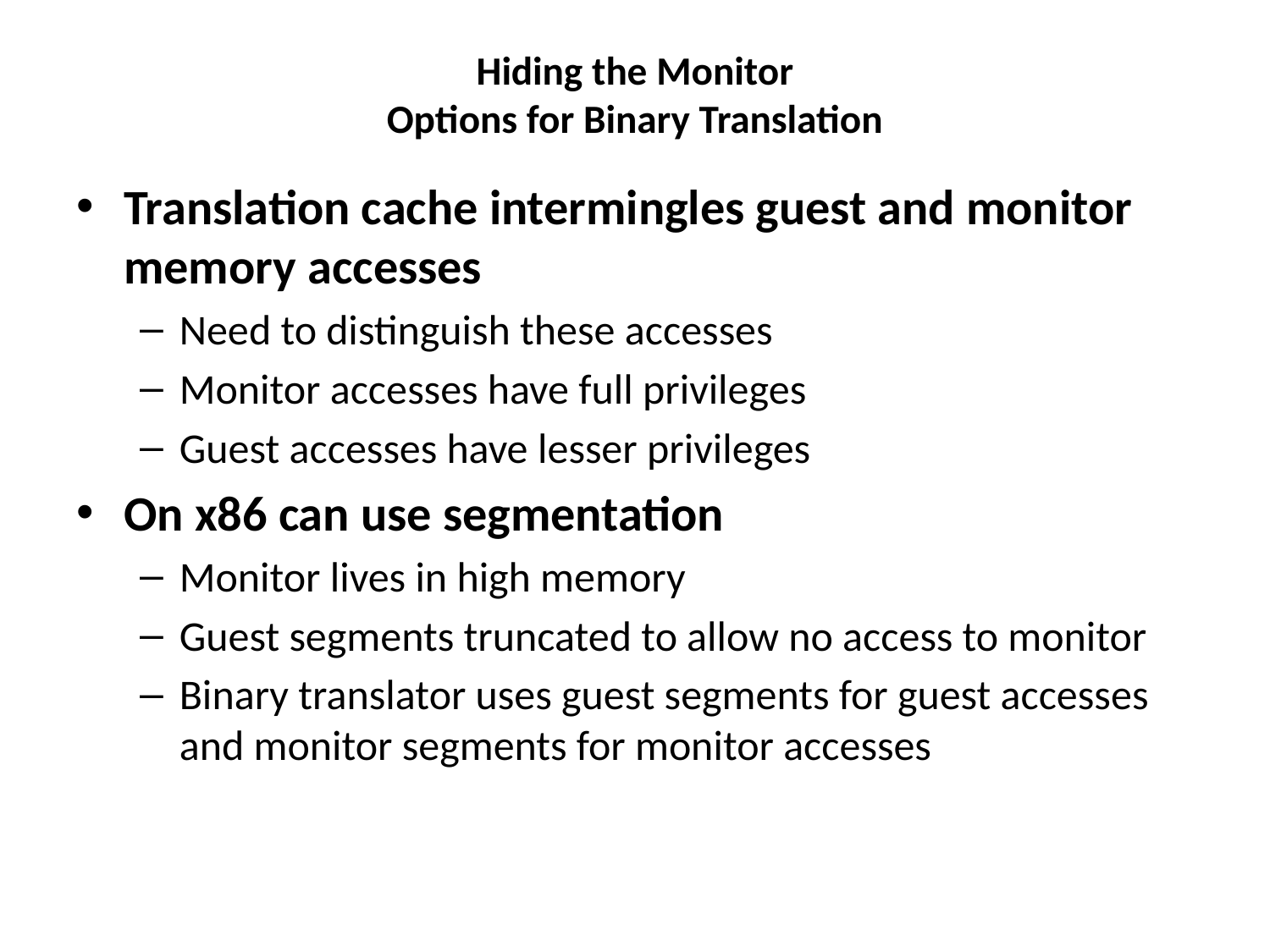

# Hiding the Monitor Options for Binary Translation
Translation cache intermingles guest and monitor memory accesses
Need to distinguish these accesses
Monitor accesses have full privileges
Guest accesses have lesser privileges
On x86 can use segmentation
Monitor lives in high memory
Guest segments truncated to allow no access to monitor
Binary translator uses guest segments for guest accesses and monitor segments for monitor accesses